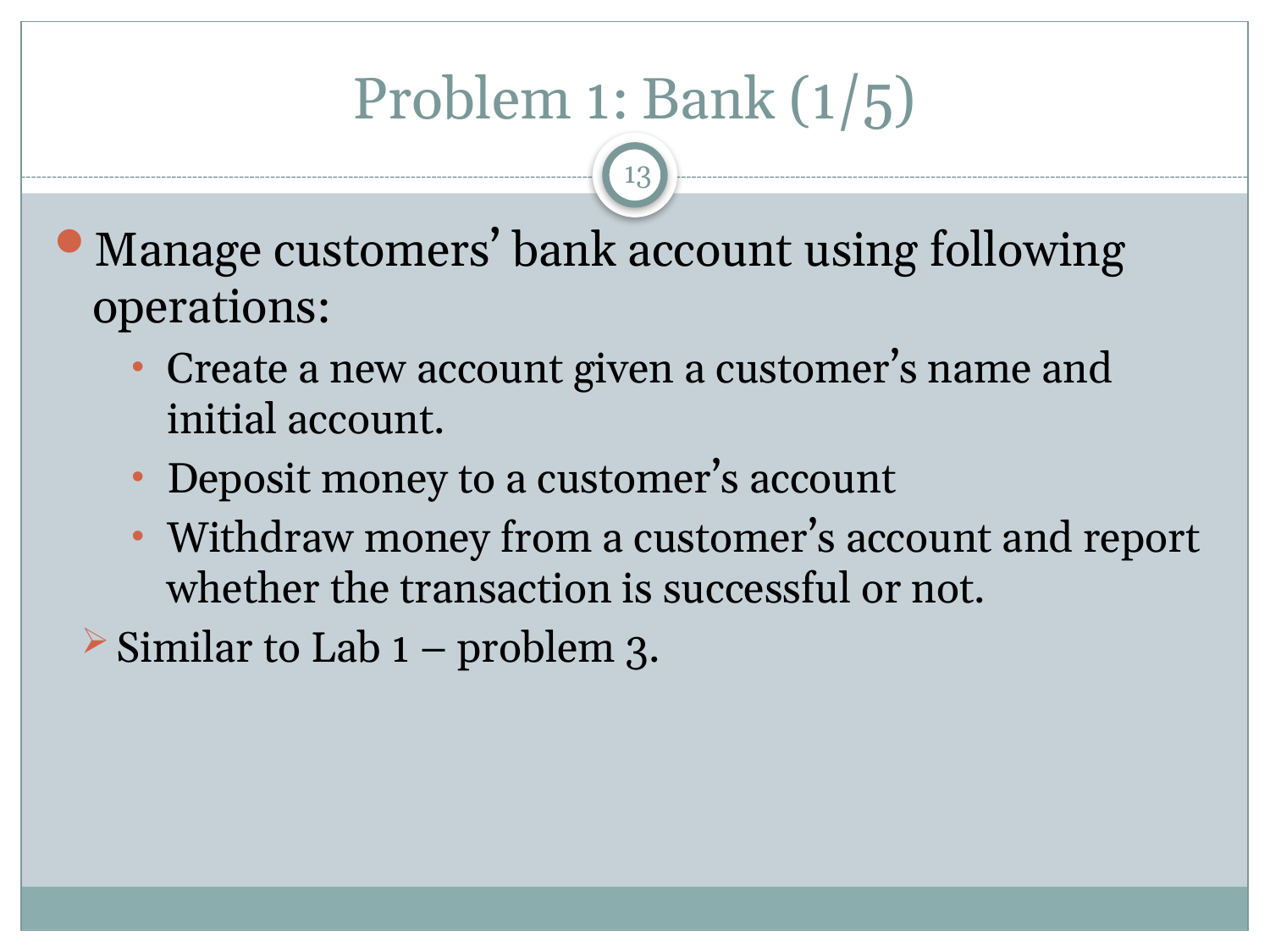

# Problem 1: Bank (1/5)
13
Manage customers’ bank account using following operations:
Create a new account given a customer’s name and initial account.
Deposit money to a customer’s account
Withdraw money from a customer’s account and report whether the transaction is successful or not.
Similar to Lab 1 – problem 3.